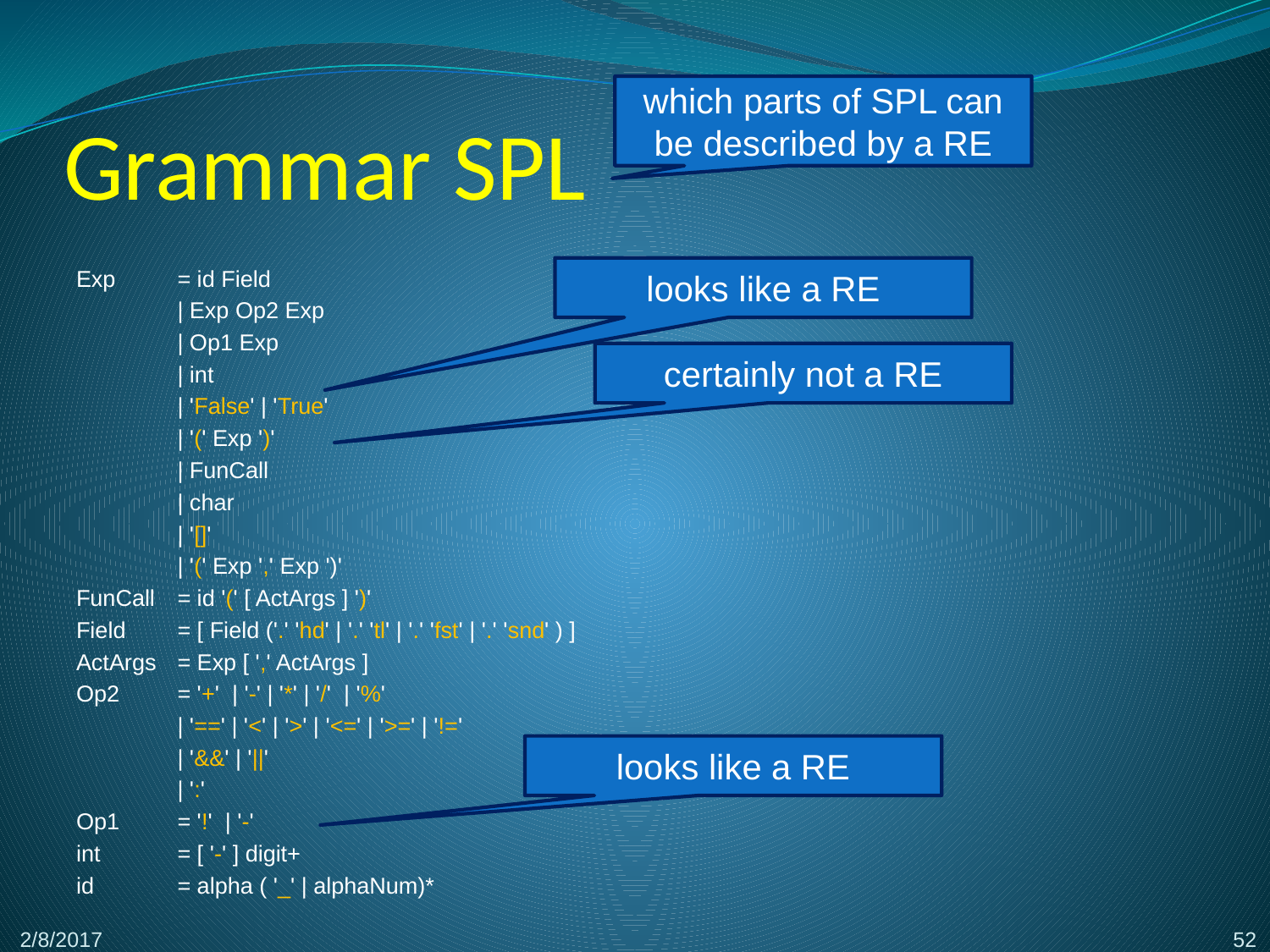

which parts of SPL can be described by a RE
# Grammar SPL
Exp     	= id Field
        	| Exp Op2 Exp
        	| Op1 Exp
       	| int
       	| 'False' | 'True'
       	| '(' Exp ')'
	 	| FunCall
	 	| char
       	| '[]'
       	| '(' Exp ',' Exp ')'
FunCall 	= id '(' [ ActArgs ] ')'
Field	= [ Field ('.' 'hd' | '.' 'tl' | '.' 'fst' | '.' 'snd' ) ]
ActArgs 	= Exp [ ',' ActArgs ]
Op2    	= '+'  | '-' | '*' | '/'  | '%'
       	| '==' | '<' | '>' | '<=' | '>=' | '!='
       	| '&&' | '||'
       	| ':'
Op1    	= '!'  | '-'
int     	= [ '-' ] digit+
id      	= alpha ( '_' | alphaNum)*
looks like a RE
certainly not a RE
looks like a RE
52
2/8/2017